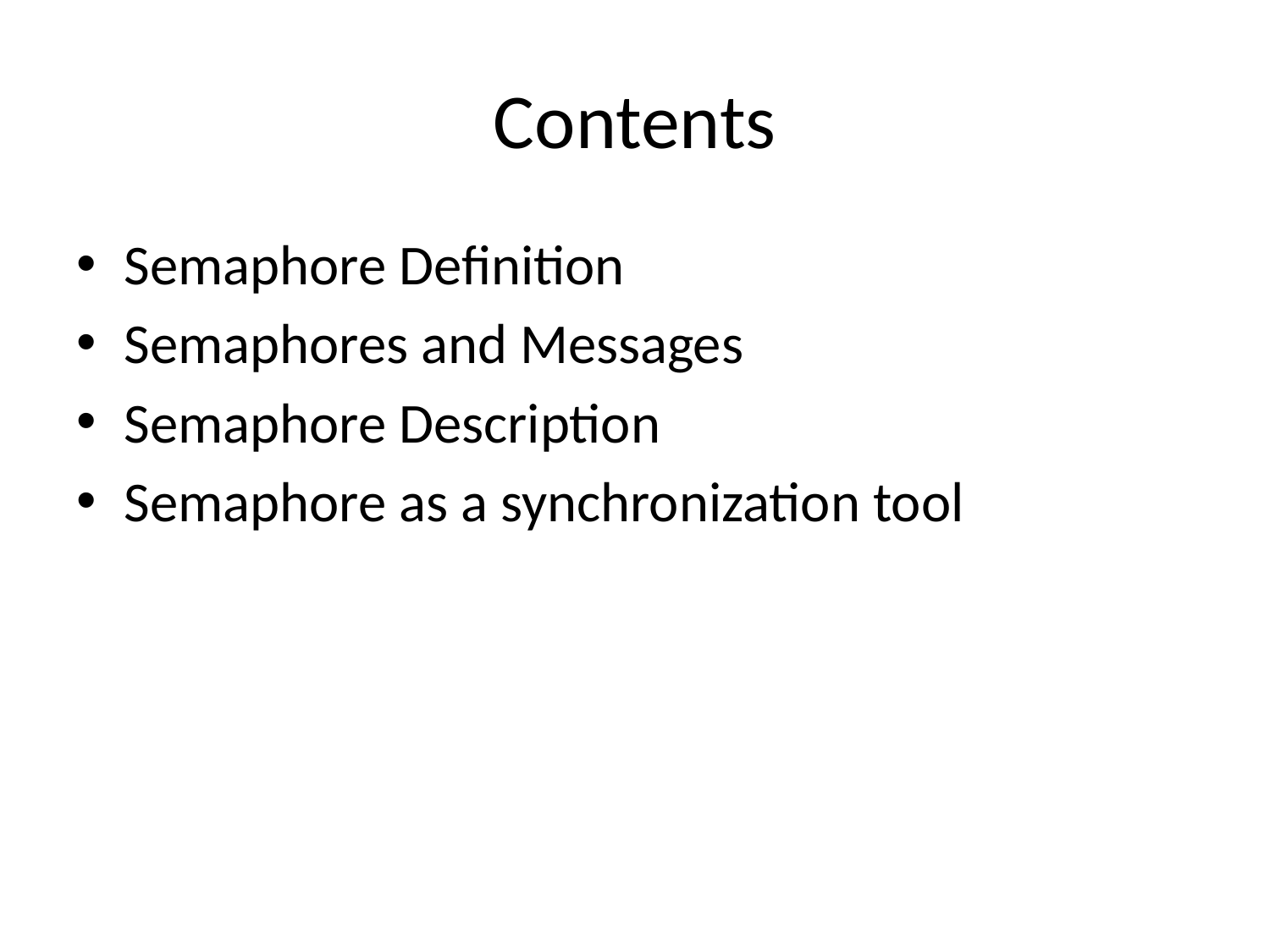

# Contents
Semaphore Definition
Semaphores and Messages
Semaphore Description
Semaphore as a synchronization tool